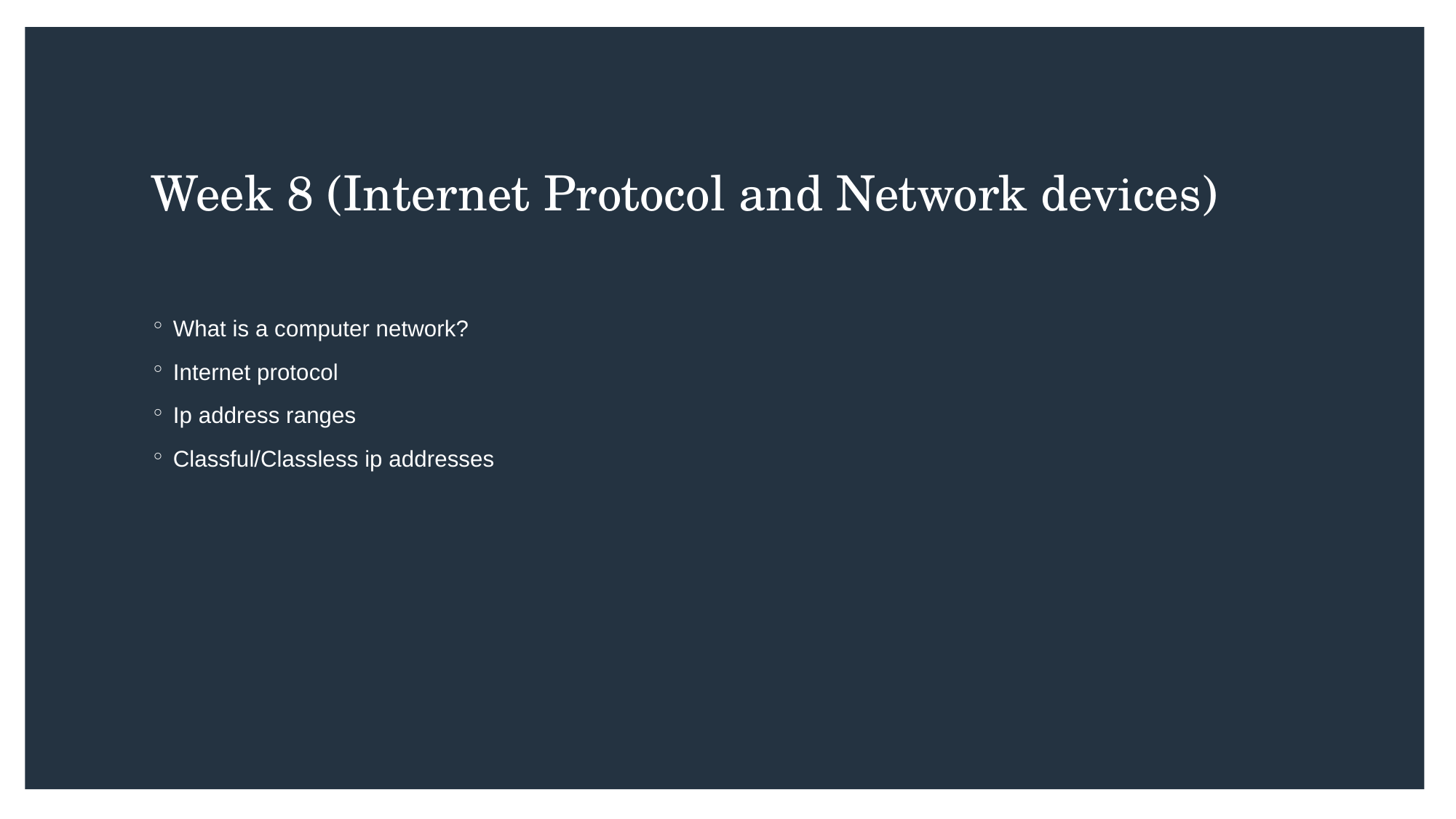

# Week 8 (Internet Protocol and Network devices)
What is a computer network?
Internet protocol
Ip address ranges
Classful/Classless ip addresses